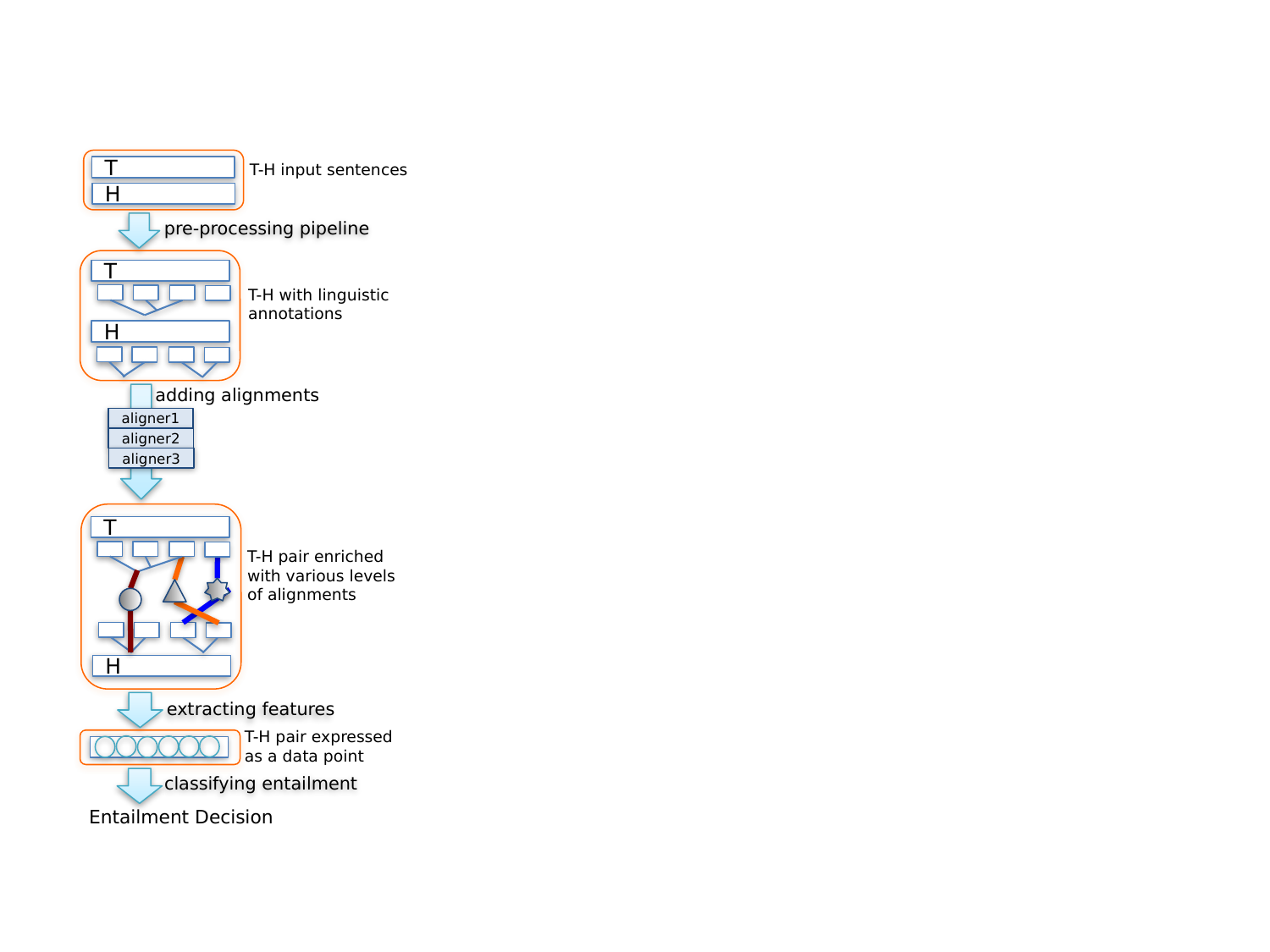

T
H
T-H input sentences
pre-processing pipeline

T

T-H with linguistic annotations
H

adding alignments

aligner1
aligner2
aligner3

T

T-H pair enriched with various levels of alignments

H

extracting features
T-H pair expressed as a data point

classifying entailment
Entailment Decision